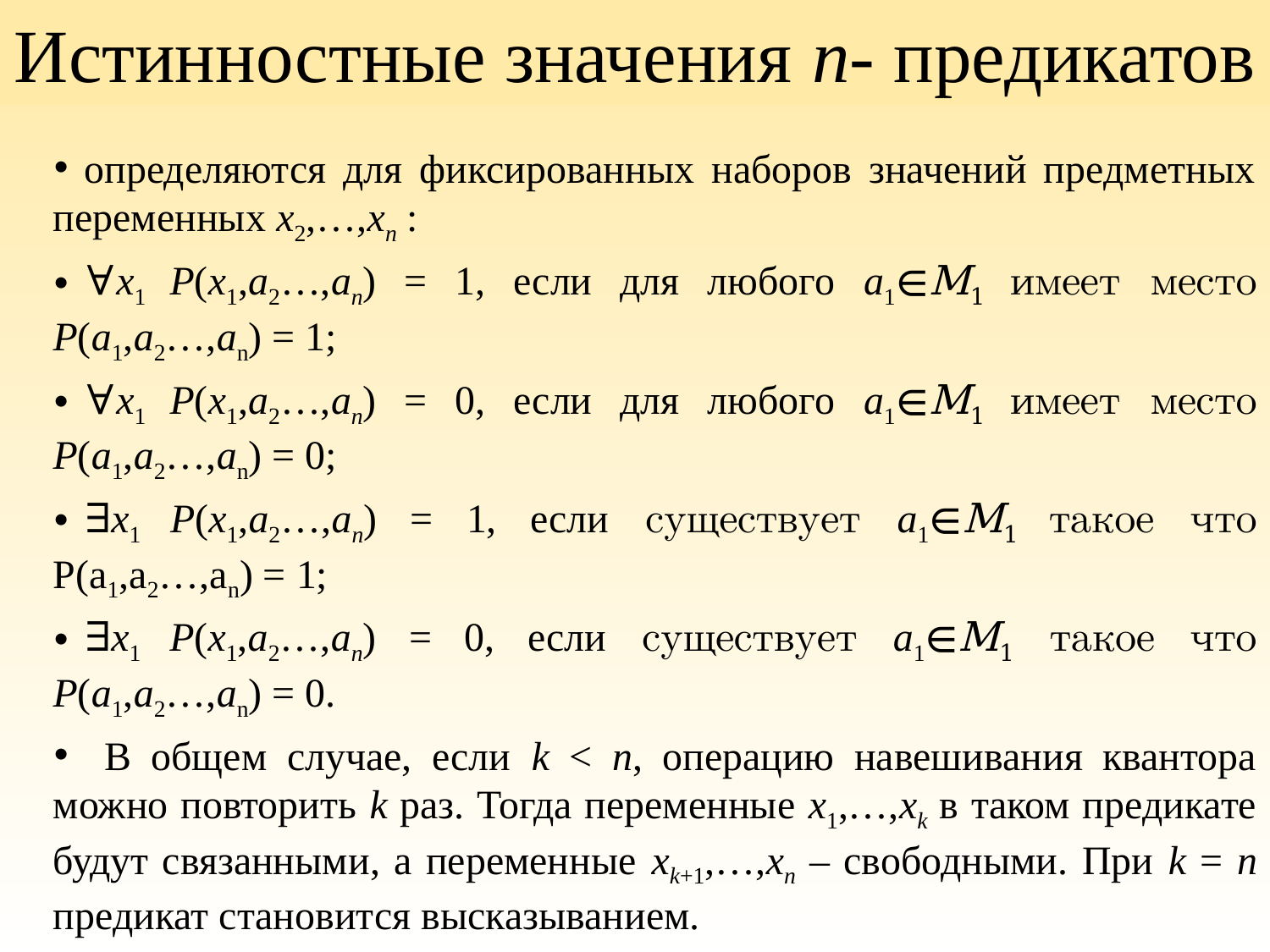

# Истинностные значения n- предикатов
определяются для фиксированных наборов значений предметных переменных x2,…,xn :
∀x1 P(x1,a2…,an) = 1, если для любого a1∈M1 имеет место P(а1,a2…,an) = 1;
∀x1 P(x1,a2…,an) = 0, если для любого a1∈M1 имеет место P(а1,a2…,an) = 0;
∃x1 P(x1,a2…,an) = 1, если существует a1∈M1 такое что P(а1,a2…,an) = 1;
∃x1 P(x1,a2…,an) = 0, если существует a1∈M1 такое что P(а1,a2…,an) = 0.
 В общем случае, если k < n, операцию навешивания квантора можно повторить k раз. Тогда переменные x1,…,xk в таком предикате будут связанными, а переменные xk+1,…,xn – свободными. При k = n предикат становится высказыванием.